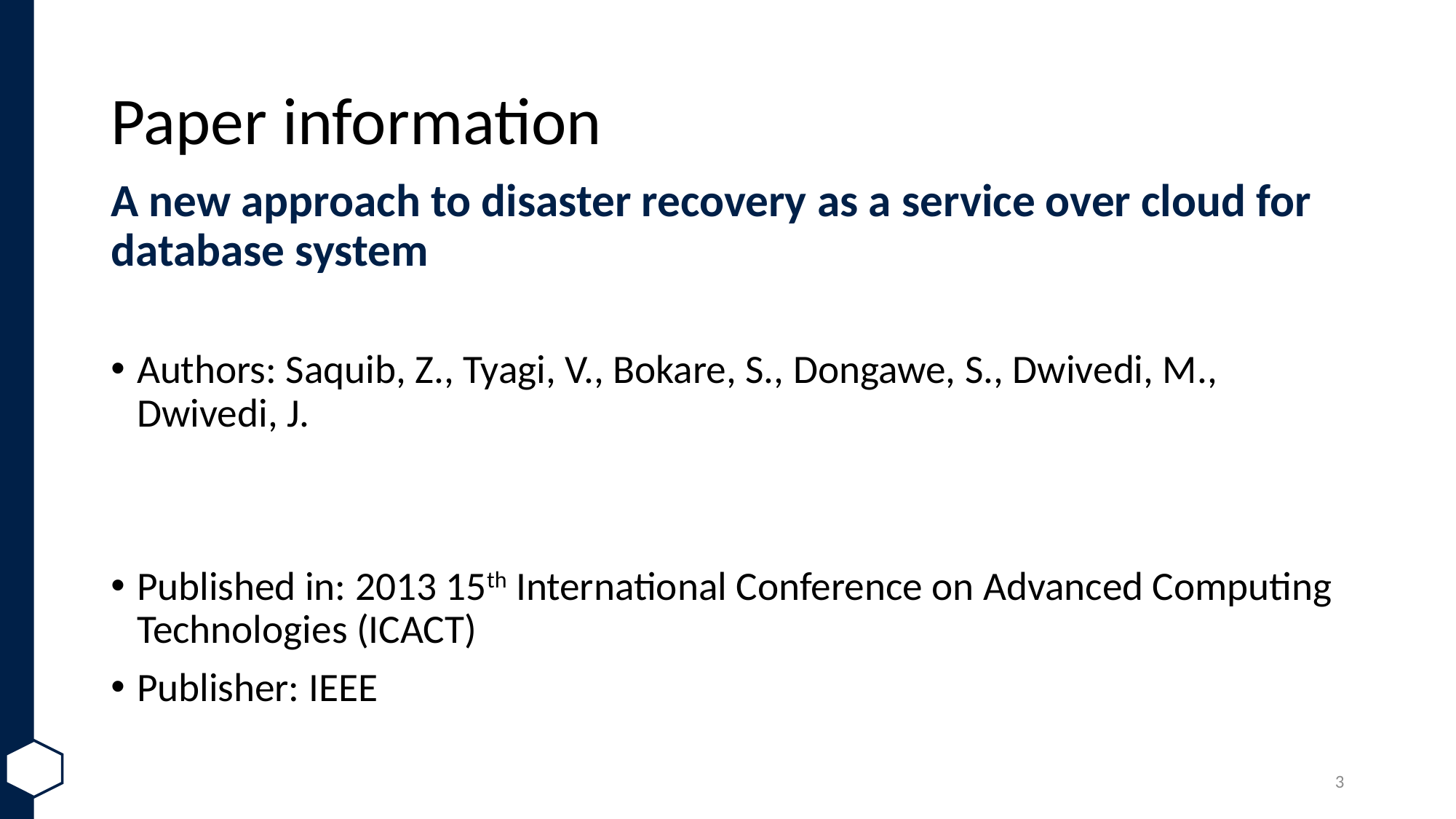

# Paper information
A new approach to disaster recovery as a service over cloud for database system

Authors: Saquib, Z., Tyagi, V., Bokare, S., Dongawe, S., Dwivedi, M., Dwivedi, J.

Published in: 2013 15th International Conference on Advanced Computing Technologies (ICACT)
Publisher: IEEE

3